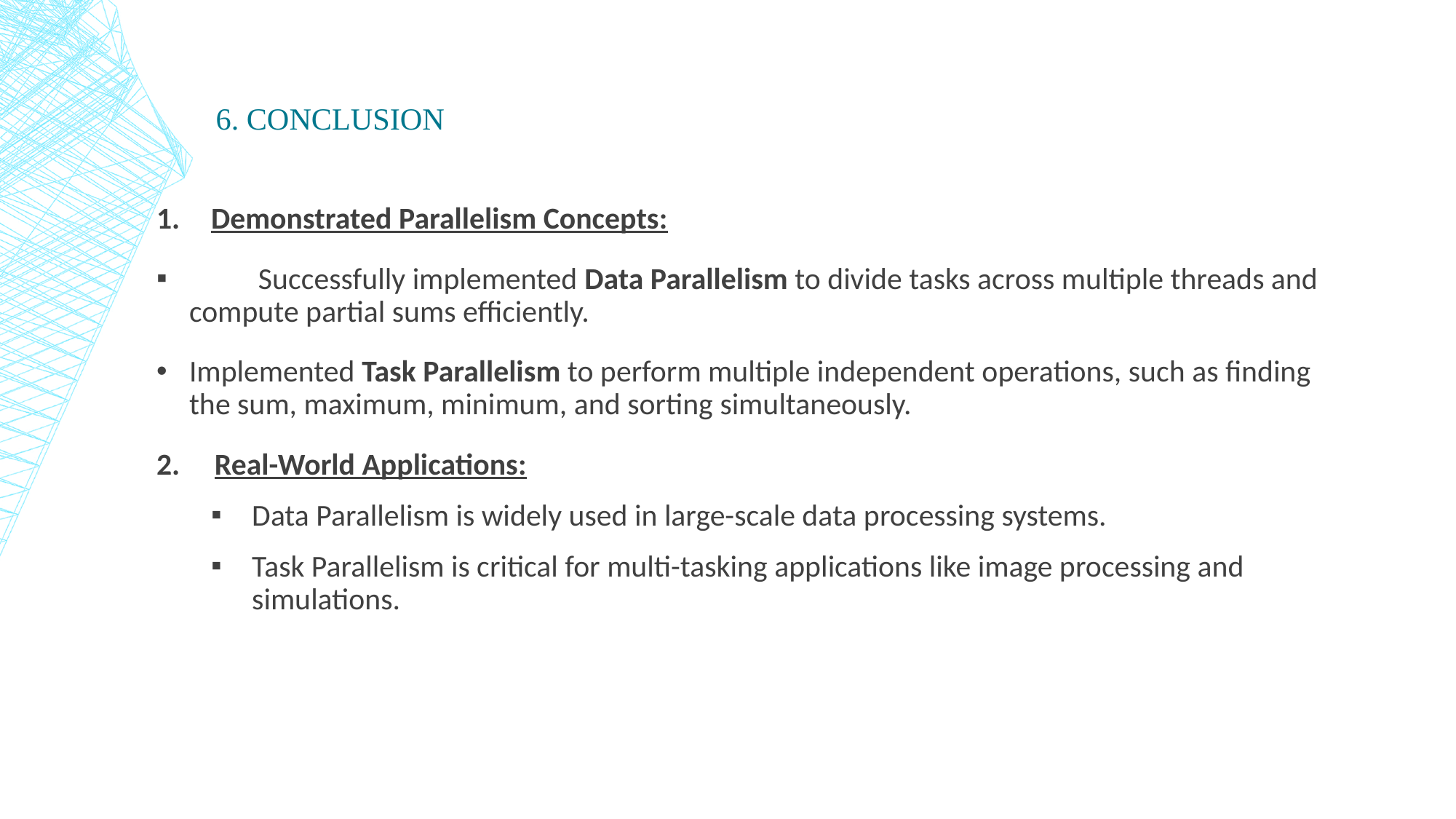

# 6. Conclusion
Demonstrated Parallelism Concepts:
          Successfully implemented Data Parallelism to divide tasks across multiple threads and compute partial sums efficiently.
Implemented Task Parallelism to perform multiple independent operations, such as finding the sum, maximum, minimum, and sorting simultaneously.
2.     Real-World Applications:
Data Parallelism is widely used in large-scale data processing systems.
Task Parallelism is critical for multi-tasking applications like image processing and simulations.